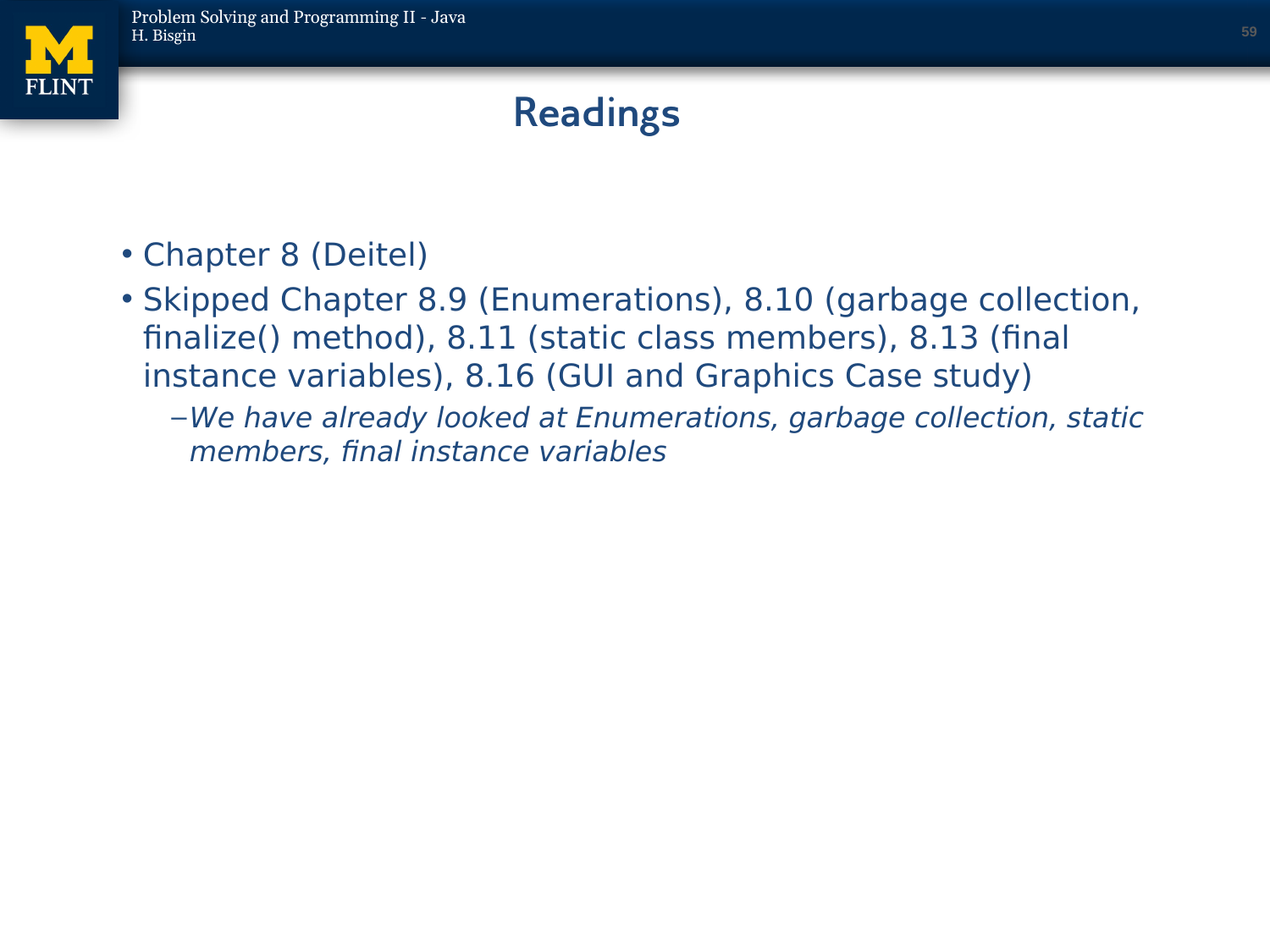

59
# Readings
Chapter 8 (Deitel)
Skipped Chapter 8.9 (Enumerations), 8.10 (garbage collection, finalize() method), 8.11 (static class members), 8.13 (final instance variables), 8.16 (GUI and Graphics Case study)
We have already looked at Enumerations, garbage collection, static members, final instance variables